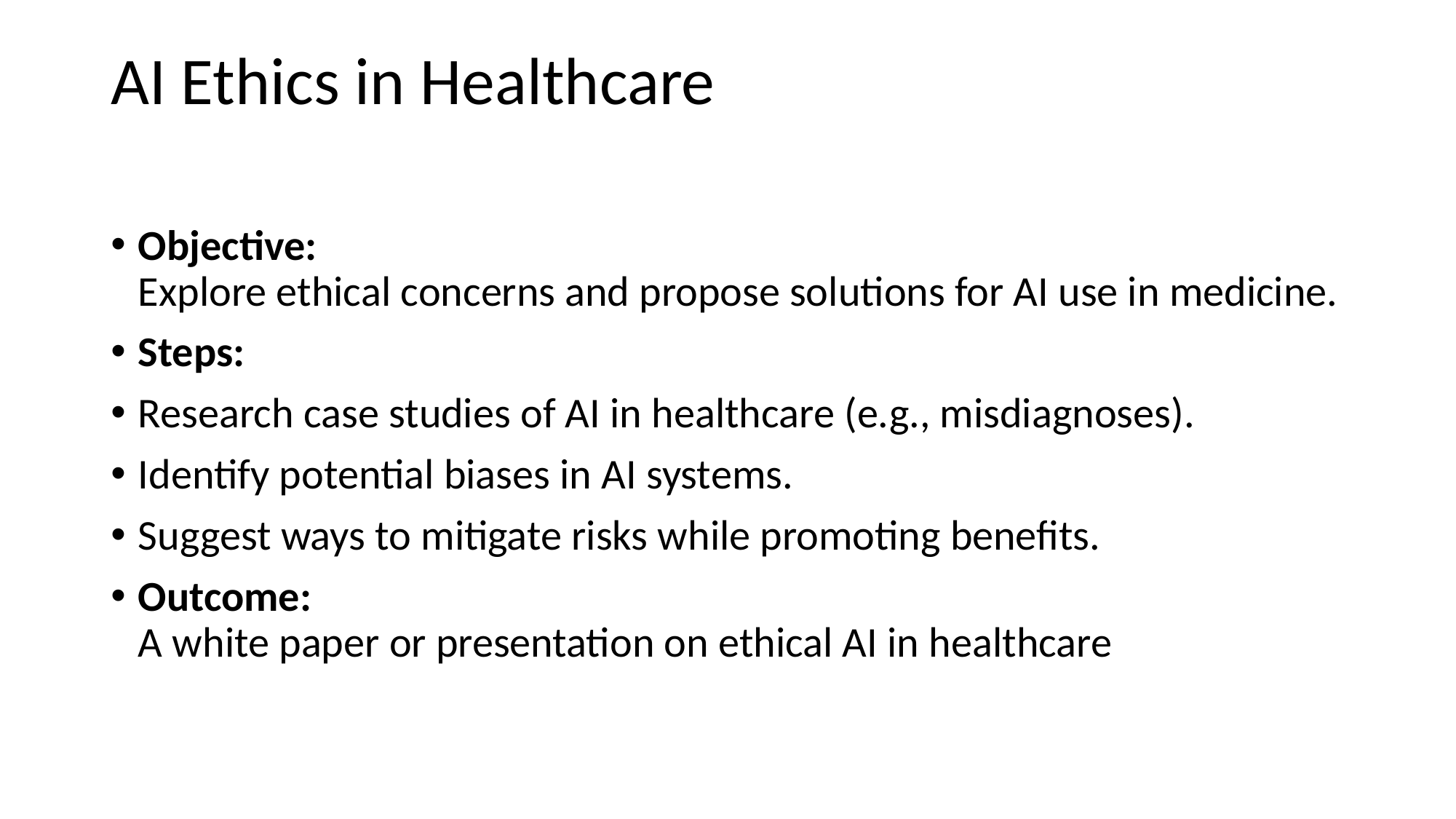

# AI Ethics in Healthcare
Objective:
Explore ethical concerns and propose solutions for AI use in medicine.
Steps:
Research case studies of AI in healthcare (e.g., misdiagnoses).
Identify potential biases in AI systems.
Suggest ways to mitigate risks while promoting benefits.
Outcome:
A white paper or presentation on ethical AI in healthcare